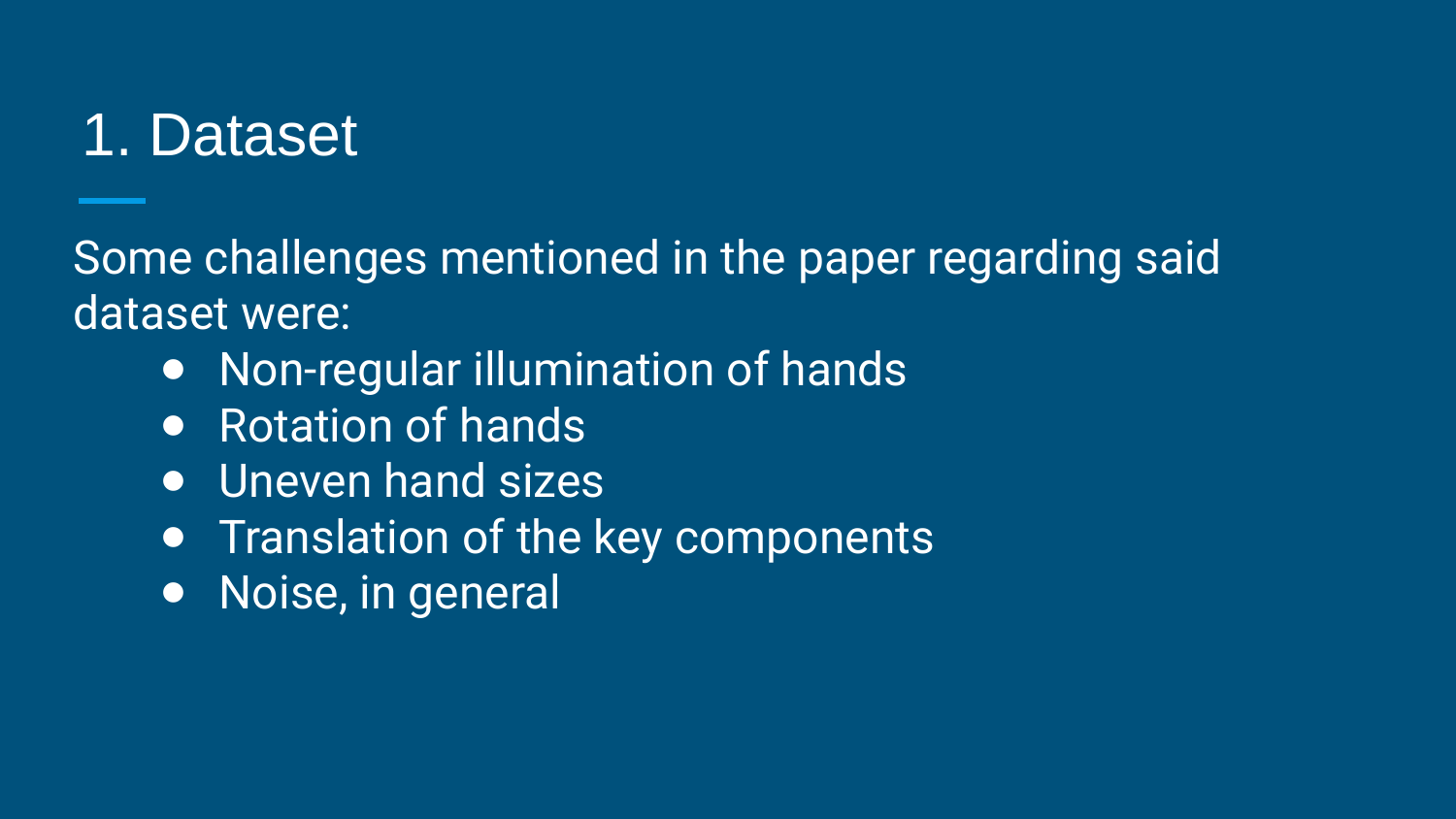

# Dataset
Some challenges mentioned in the paper regarding said dataset were:
Non-regular illumination of hands
Rotation of hands
Uneven hand sizes
Translation of the key components
Noise, in general